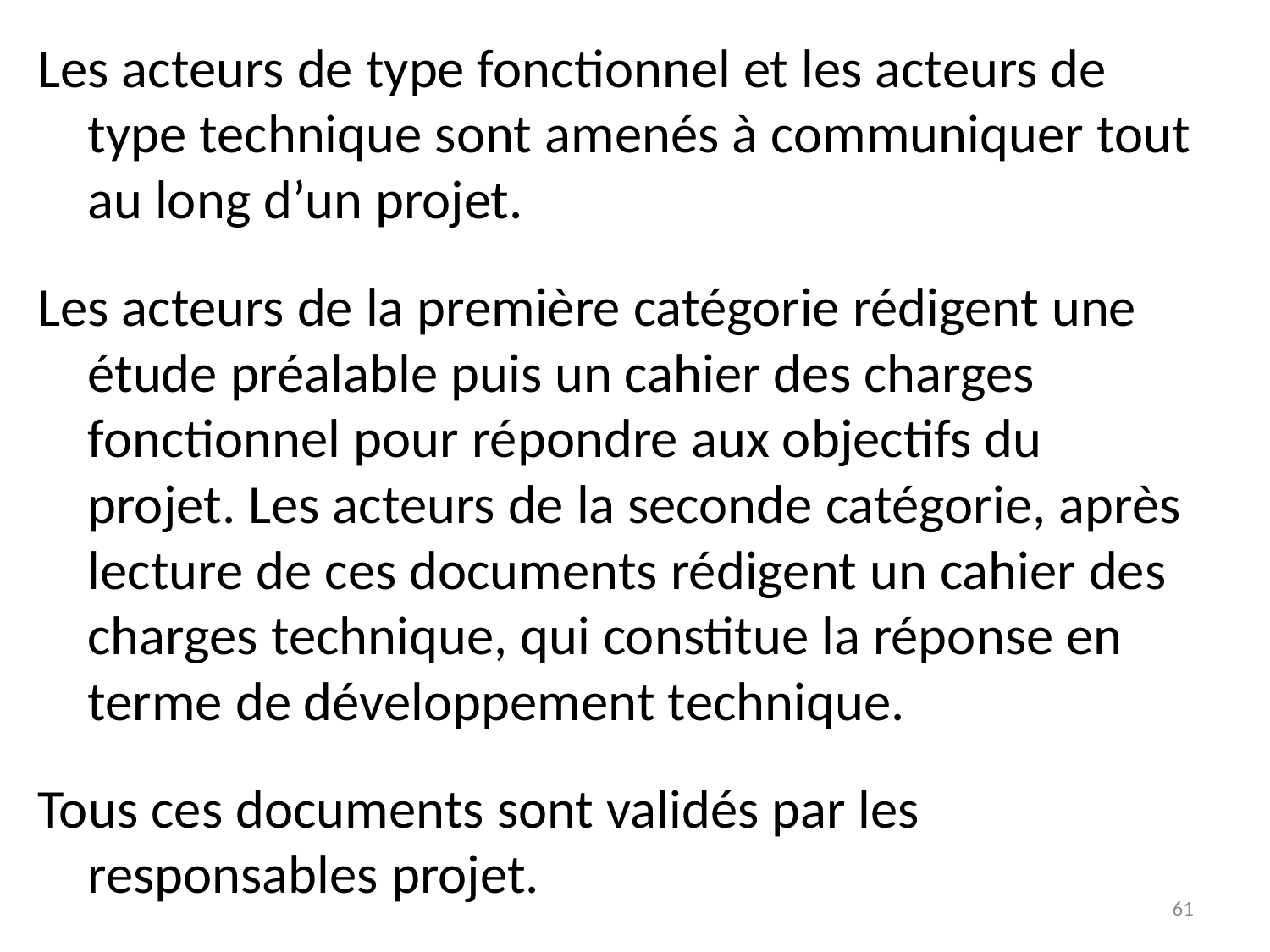

Les acteurs de type fonctionnel et les acteurs de type technique sont amenés à communiquer tout au long d’un projet.
Les acteurs de la première catégorie rédigent une étude préalable puis un cahier des charges fonctionnel pour répondre aux objectifs du projet. Les acteurs de la seconde catégorie, après lecture de ces documents rédigent un cahier des charges technique, qui constitue la réponse en terme de développement technique.
Tous ces documents sont validés par les responsables projet.

61